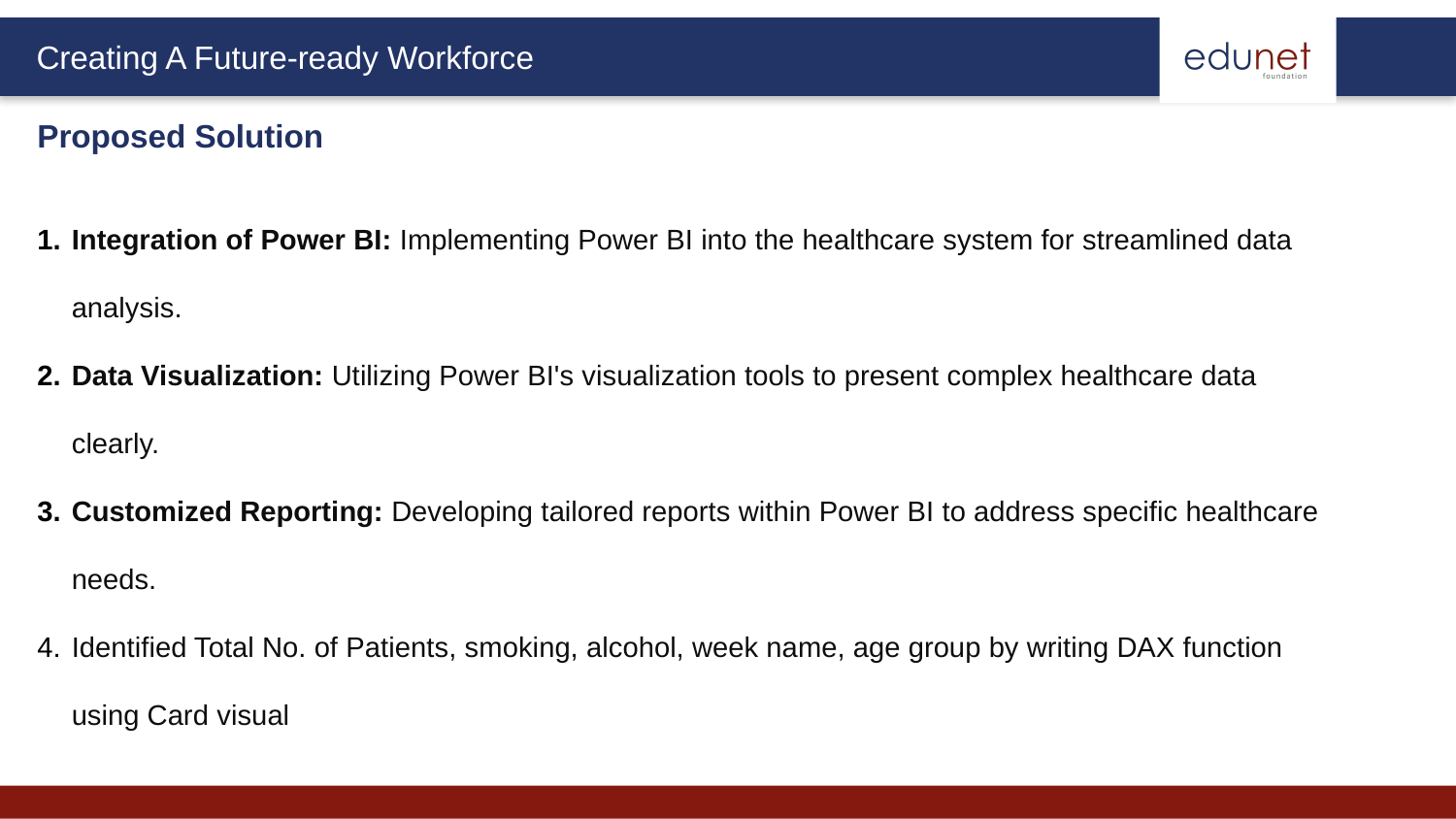

Proposed Solution
Integration of Power BI: Implementing Power BI into the healthcare system for streamlined data analysis.
Data Visualization: Utilizing Power BI's visualization tools to present complex healthcare data clearly.
Customized Reporting: Developing tailored reports within Power BI to address specific healthcare needs.
Identified Total No. of Patients, smoking, alcohol, week name, age group by writing DAX function using Card visual